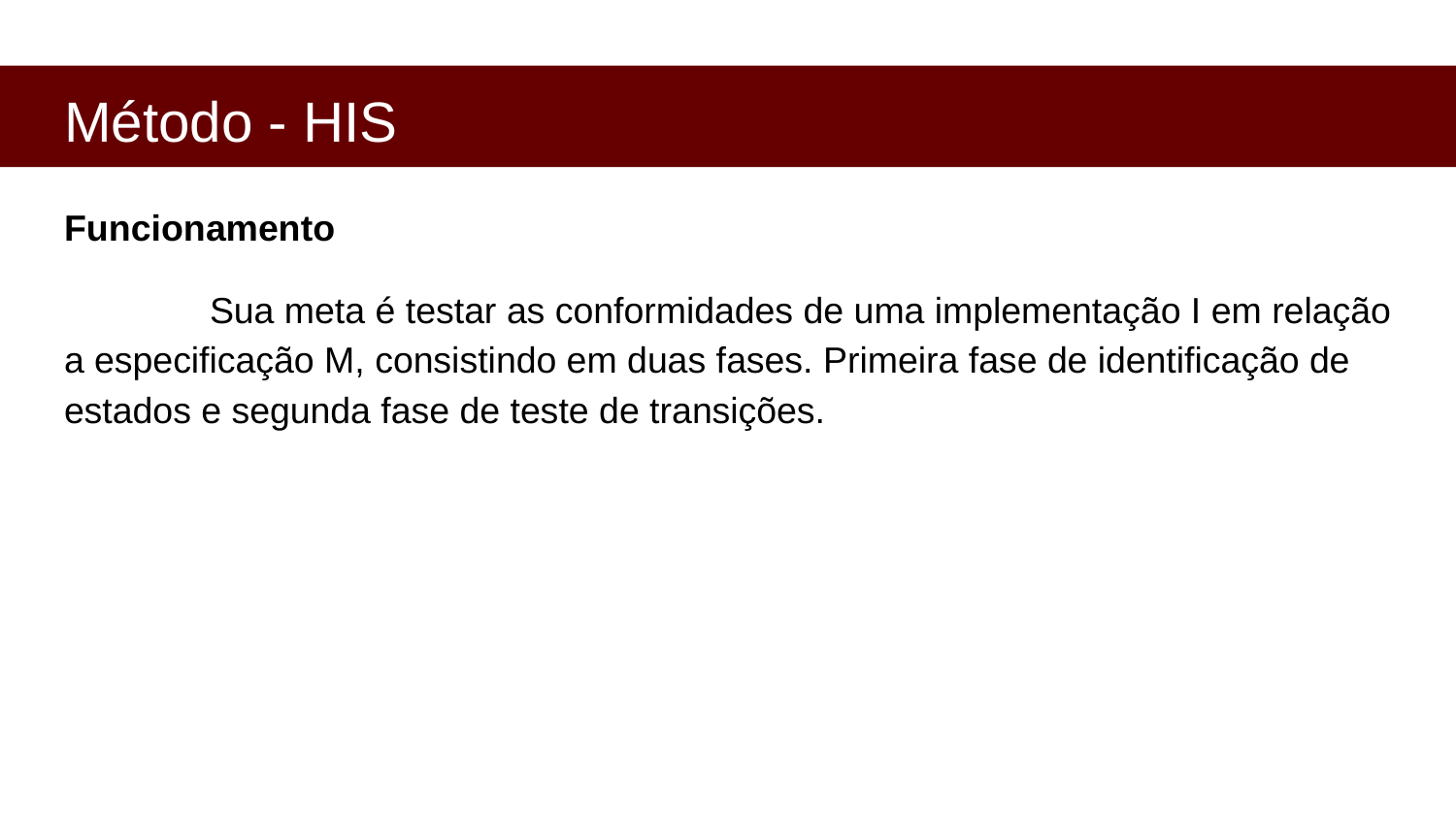

# Método - HIS
Funcionamento
	Sua meta é testar as conformidades de uma implementação I em relação a especificação M, consistindo em duas fases. Primeira fase de identificação de estados e segunda fase de teste de transições.